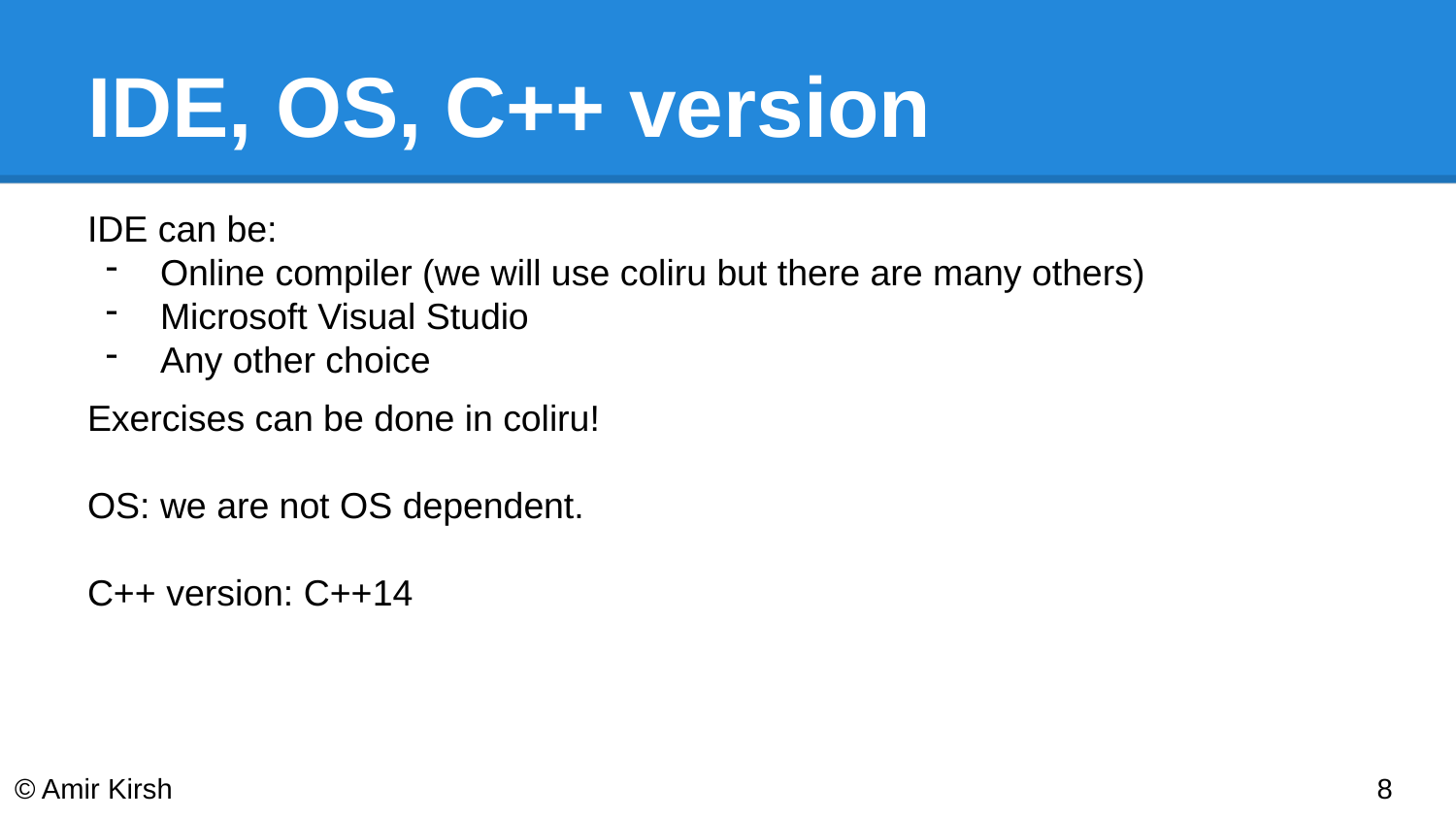

# IDE, OS, C++ version
IDE can be:
Online compiler (we will use coliru but there are many others)
Microsoft Visual Studio
Any other choice

Exercises can be done in coliru!

OS: we are not OS dependent.

C++ version: C++14
© Amir Kirsh
8